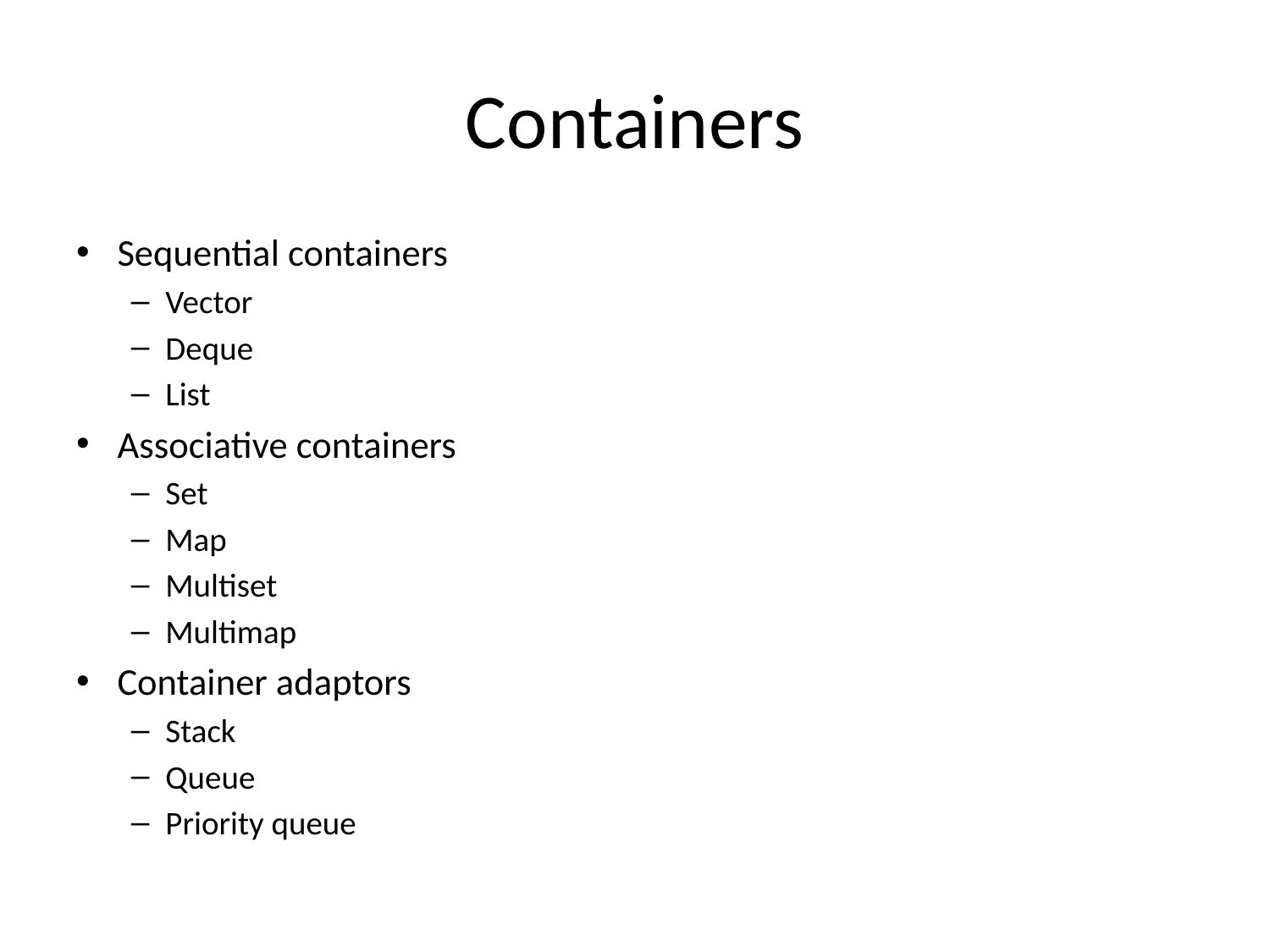

# Containers
Sequential containers
Vector
Deque
List
Associative containers
Set
Map
Multiset
Multimap
Container adaptors
Stack
Queue
Priority queue